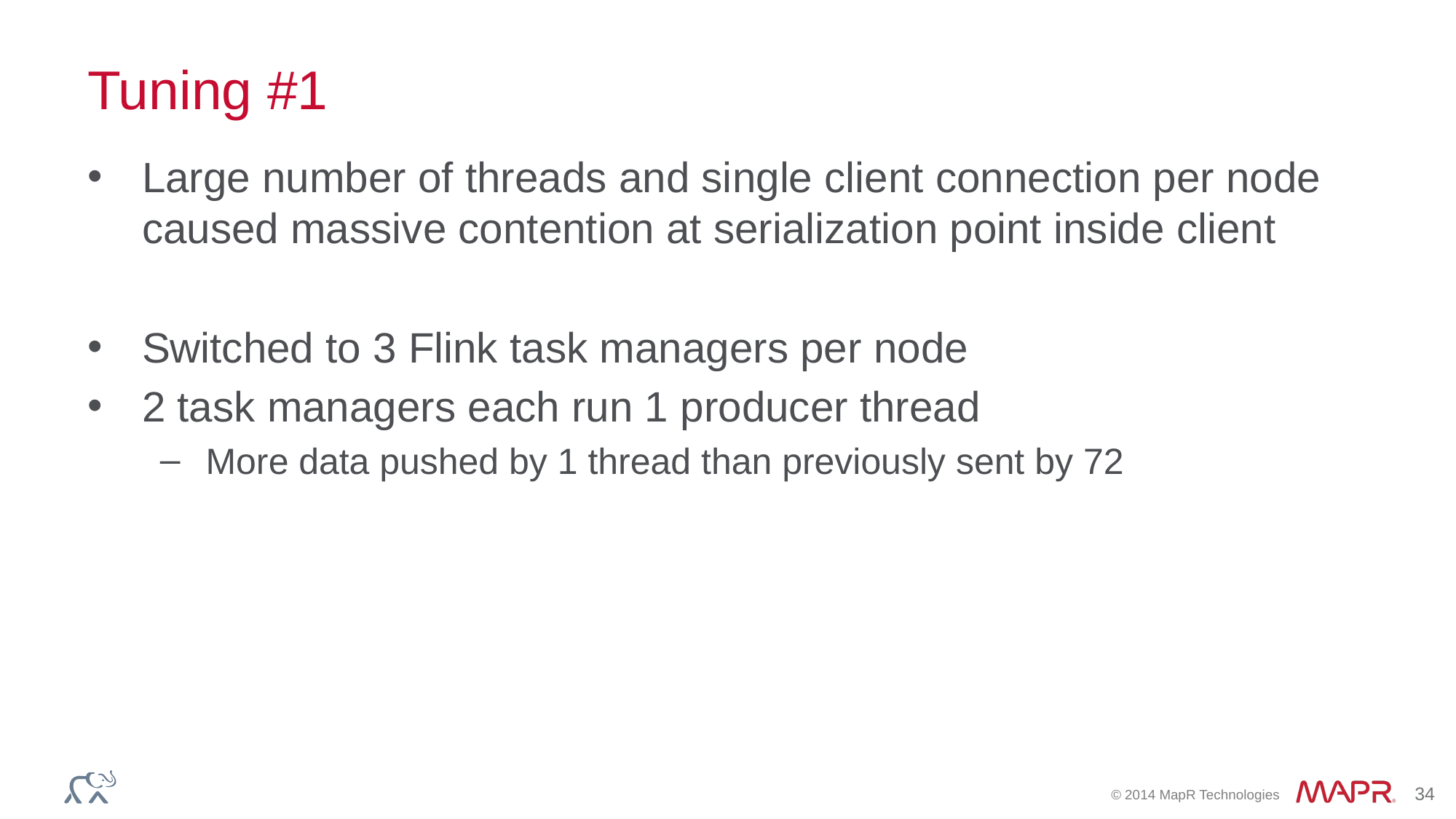

# Tuning #1
Large number of threads and single client connection per node caused massive contention at serialization point inside client

Switched to 3 Flink task managers per node
2 task managers each run 1 producer thread
More data pushed by 1 thread than previously sent by 72